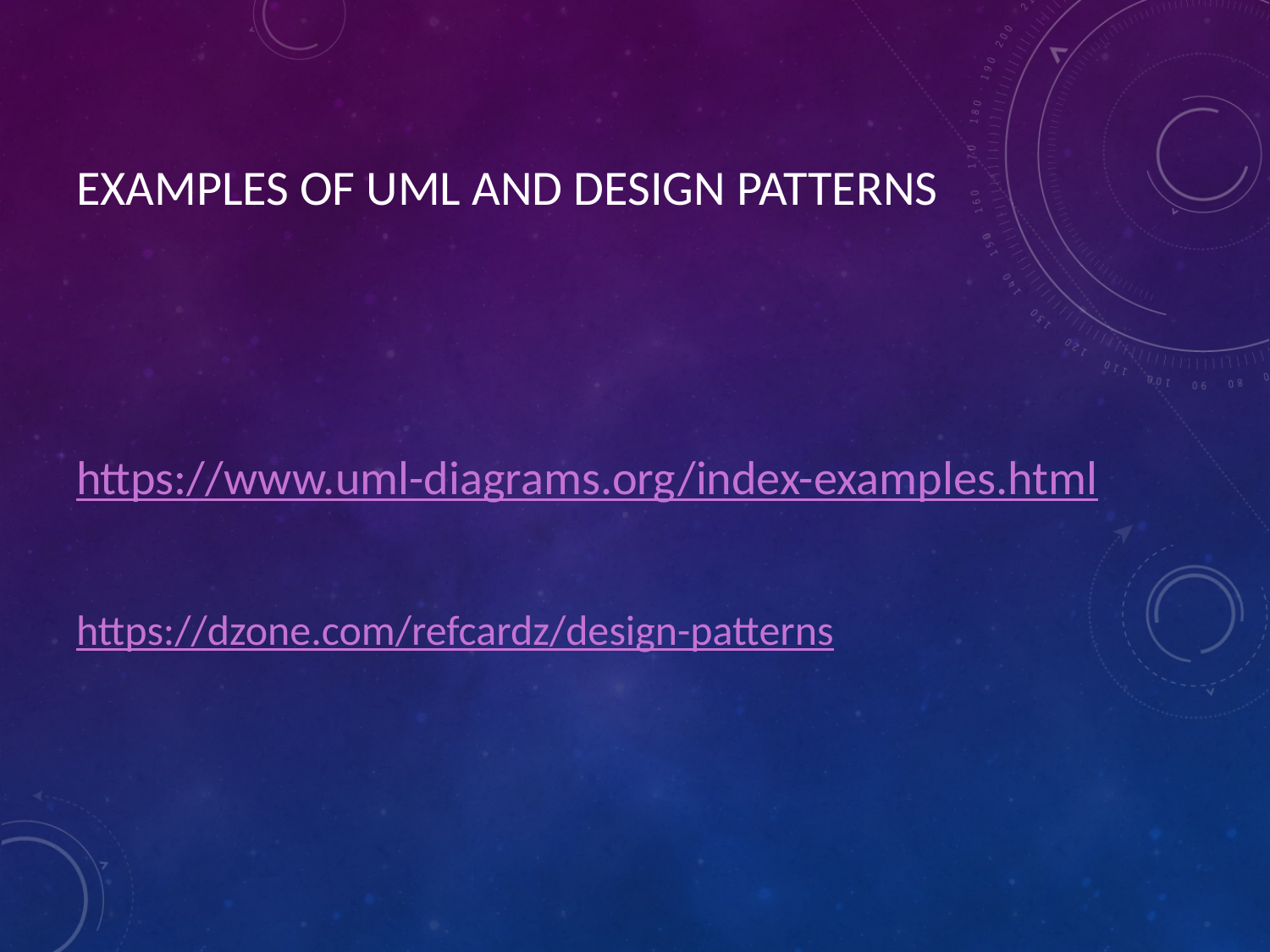

# Examples of UML and design patterns
https://www.uml-diagrams.org/index-examples.html

https://dzone.com/refcardz/design-patterns